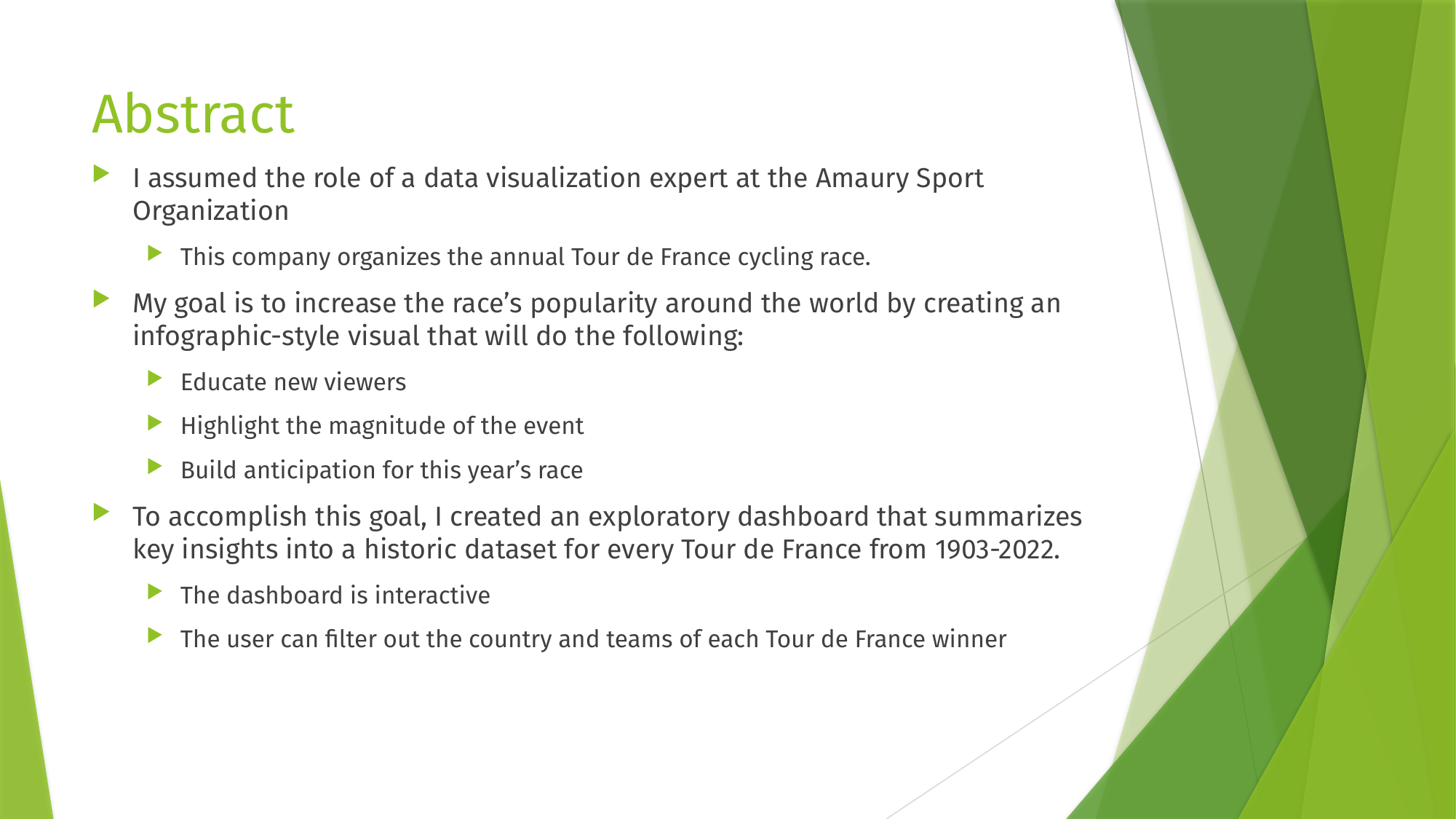

# Abstract
I assumed the role of a data visualization expert at the Amaury Sport Organization
This company organizes the annual Tour de France cycling race.
My goal is to increase the race’s popularity around the world by creating an infographic-style visual that will do the following:
Educate new viewers
Highlight the magnitude of the event
Build anticipation for this year’s race
To accomplish this goal, I created an exploratory dashboard that summarizes key insights into a historic dataset for every Tour de France from 1903-2022.
The dashboard is interactive
The user can filter out the country and teams of each Tour de France winner